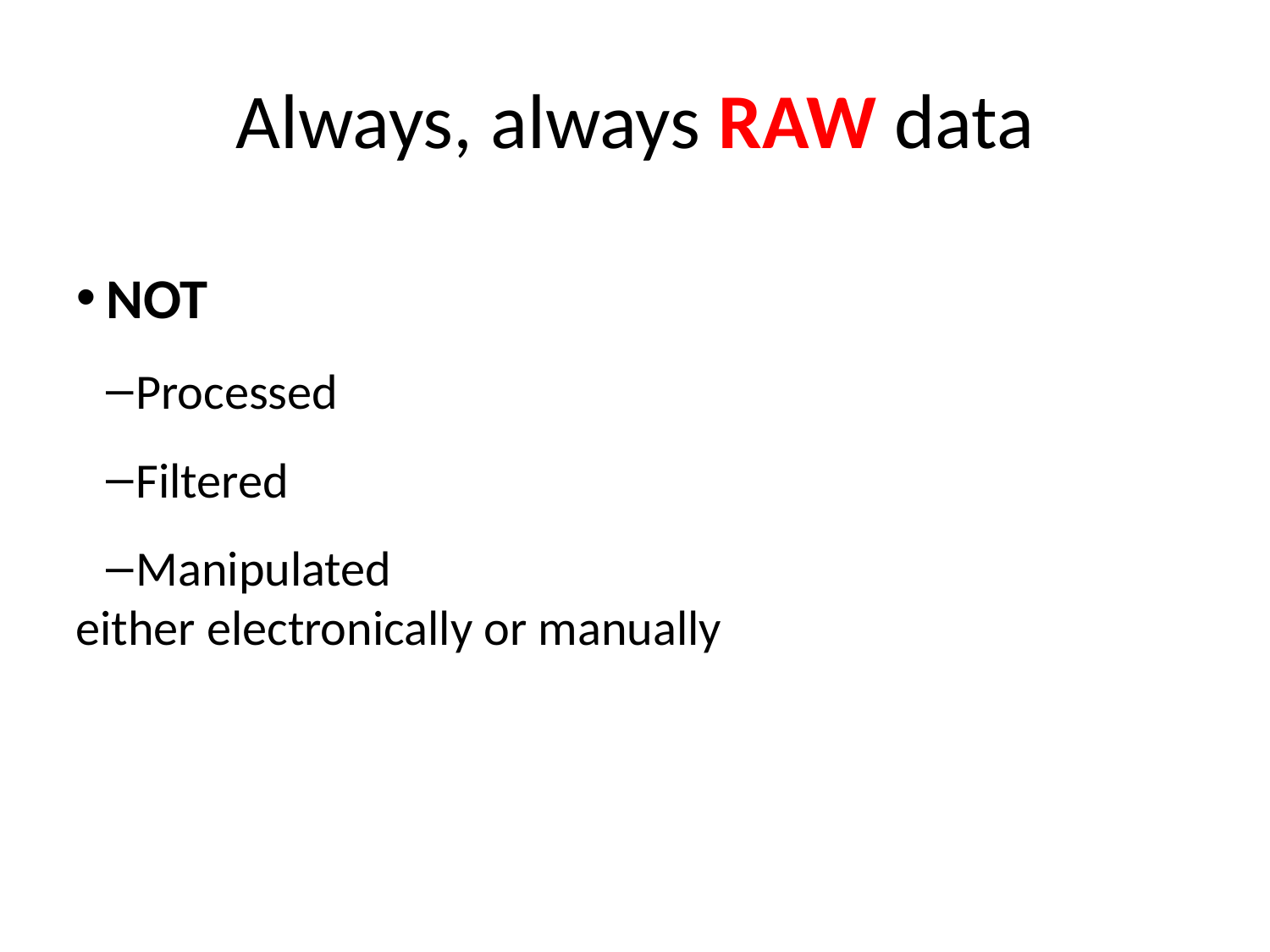

Always, always RAW data
NOT
Processed
Filtered
Manipulated
either electronically or manually